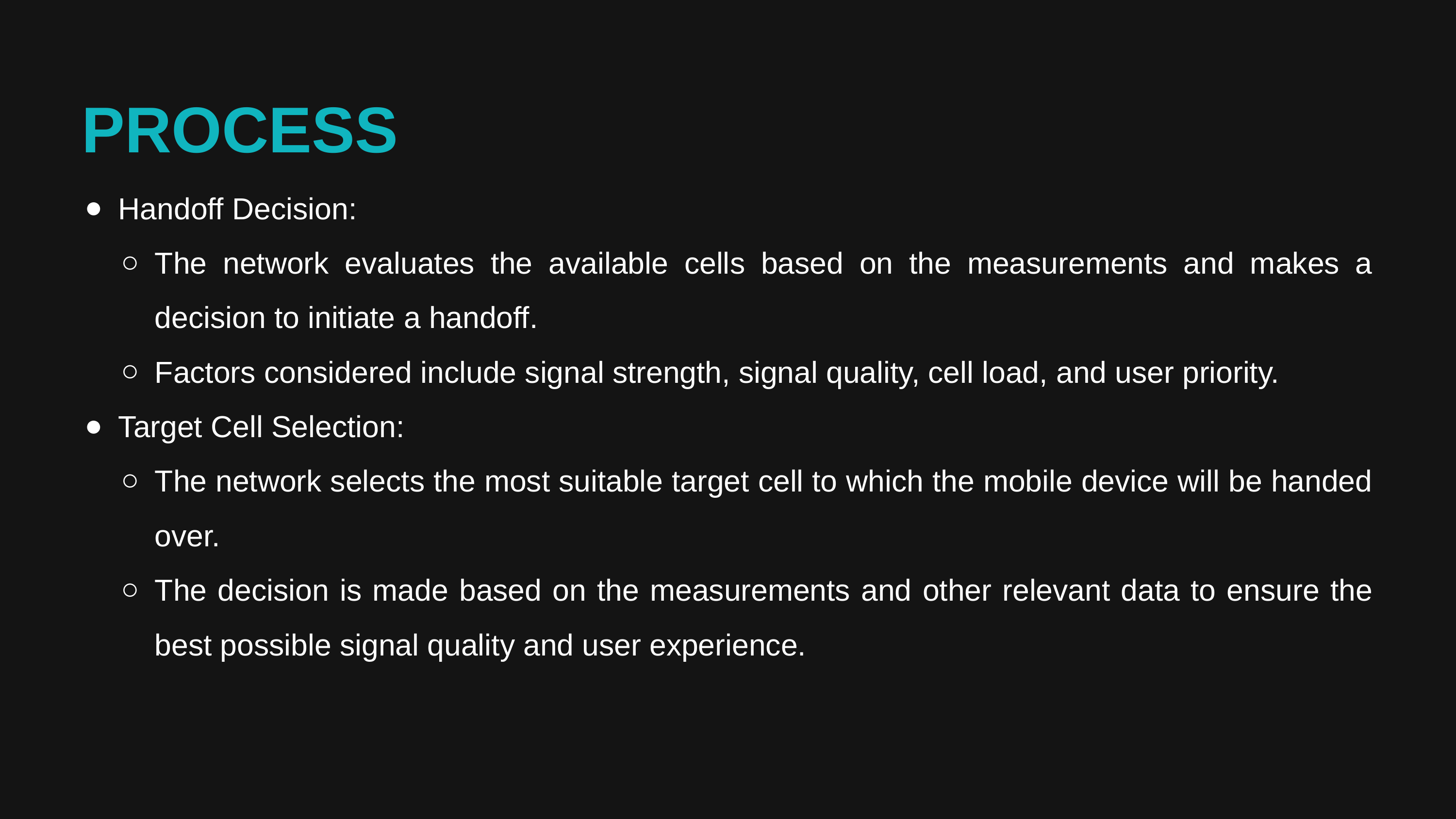

PROCESS
Handoff Decision:
The network evaluates the available cells based on the measurements and makes a decision to initiate a handoff.
Factors considered include signal strength, signal quality, cell load, and user priority.
Target Cell Selection:
The network selects the most suitable target cell to which the mobile device will be handed over.
The decision is made based on the measurements and other relevant data to ensure the best possible signal quality and user experience.